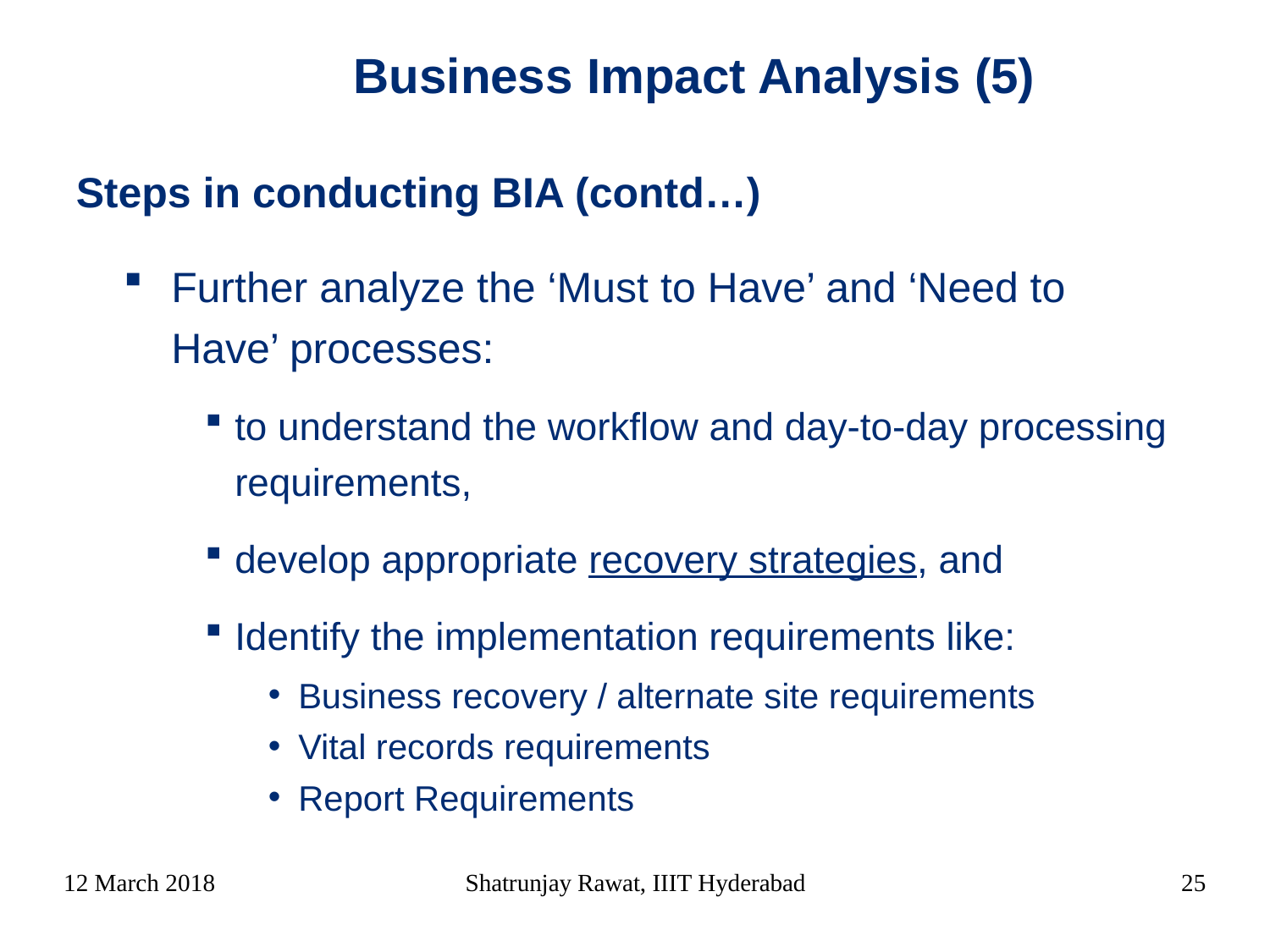

Business Impact Analysis (5)
Steps in conducting BIA (contd…)‏
Further analyze the ‘Must to Have’ and ‘Need to Have’ processes:
to understand the workflow and day-to-day processing requirements,
develop appropriate recovery strategies, and
Identify the implementation requirements like:
Business recovery / alternate site requirements
Vital records requirements
Report Requirements

12 March 2018
Shatrunjay Rawat, IIIT Hyderabad
25